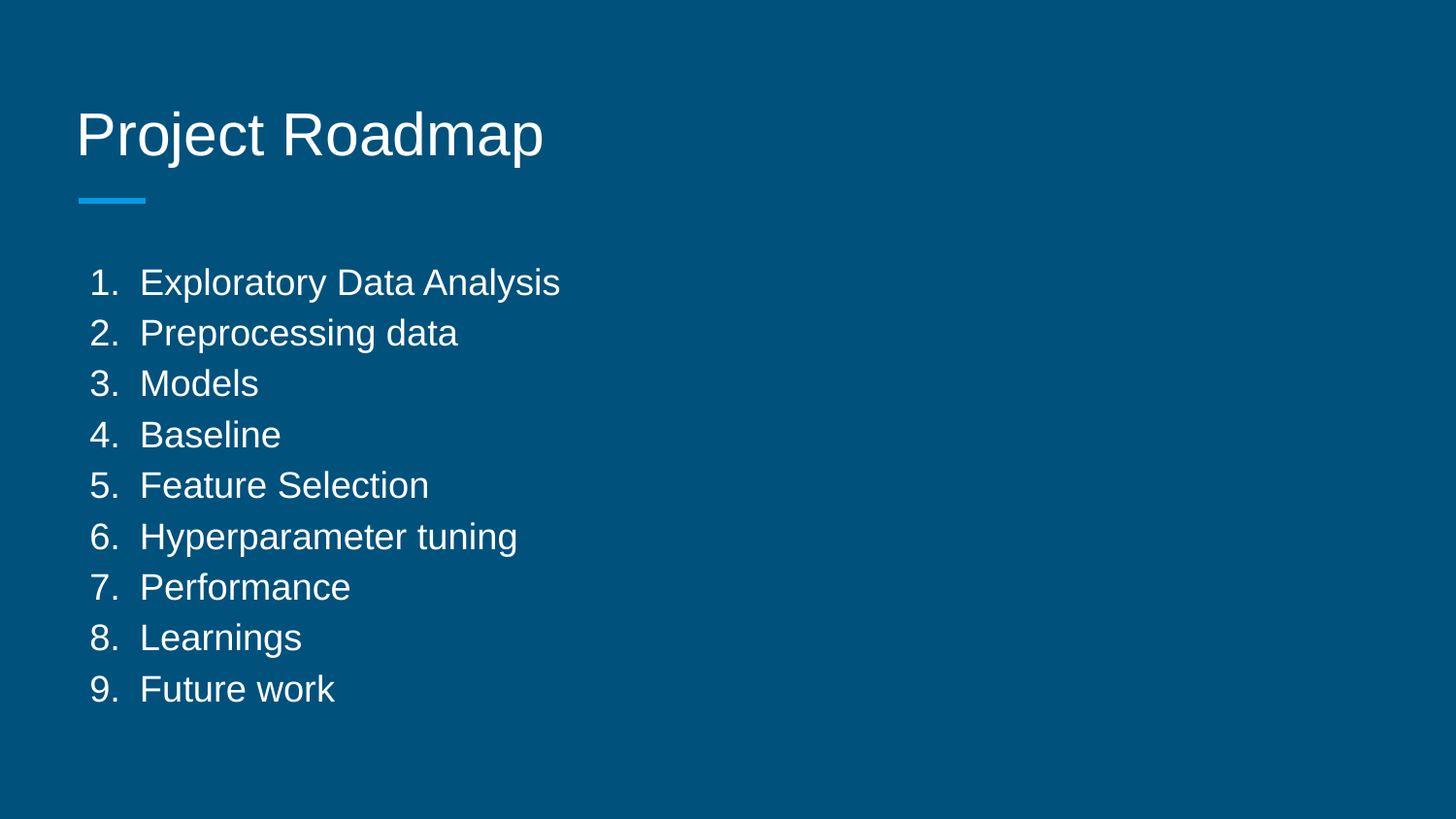

# Project Roadmap
Exploratory Data Analysis
Preprocessing data
Models
Baseline
Feature Selection
Hyperparameter tuning
Performance
Learnings
Future work